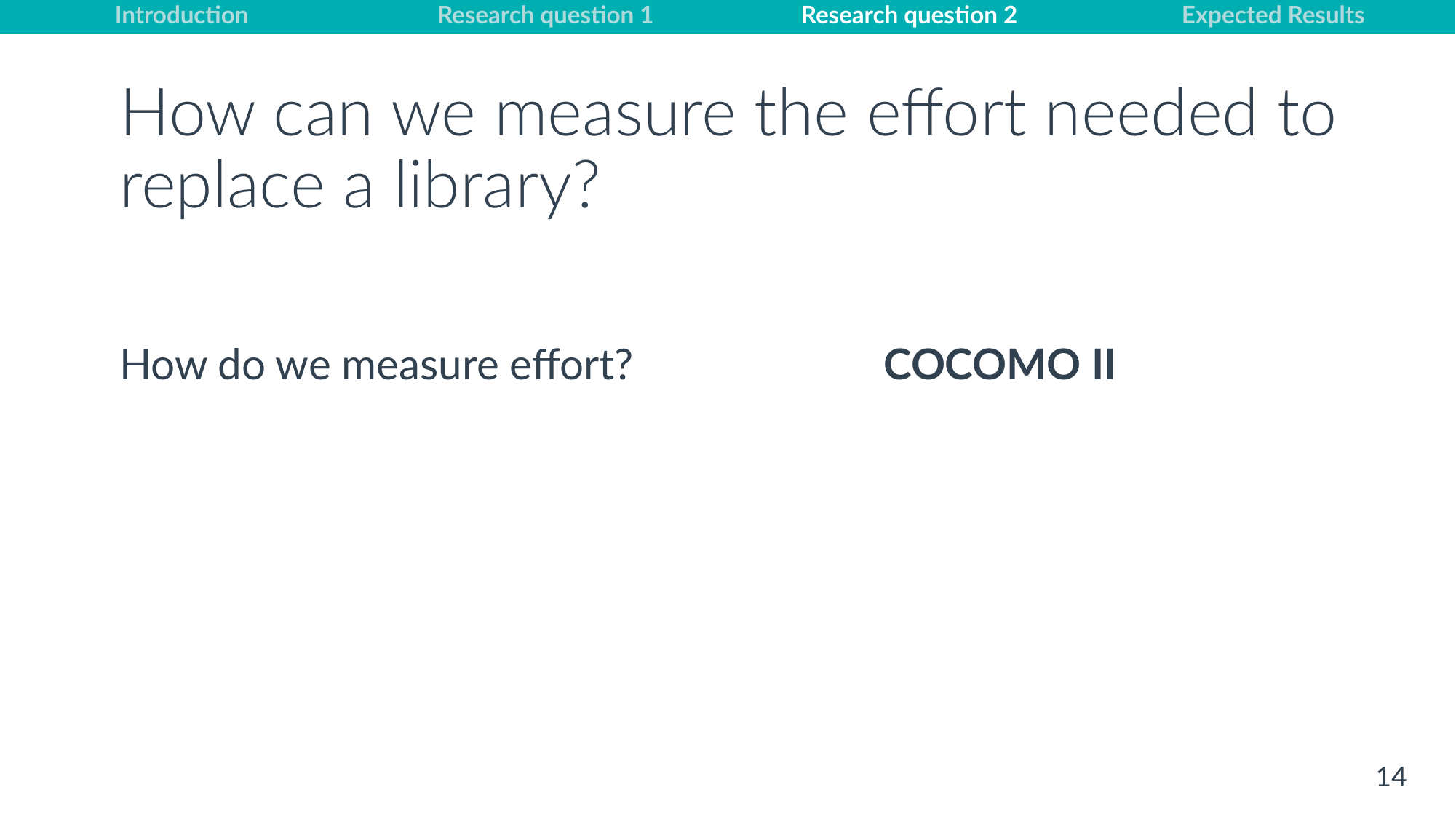

# How can we measure the effort needed to replace a library?
How do we measure effort?			COCOMO II

14